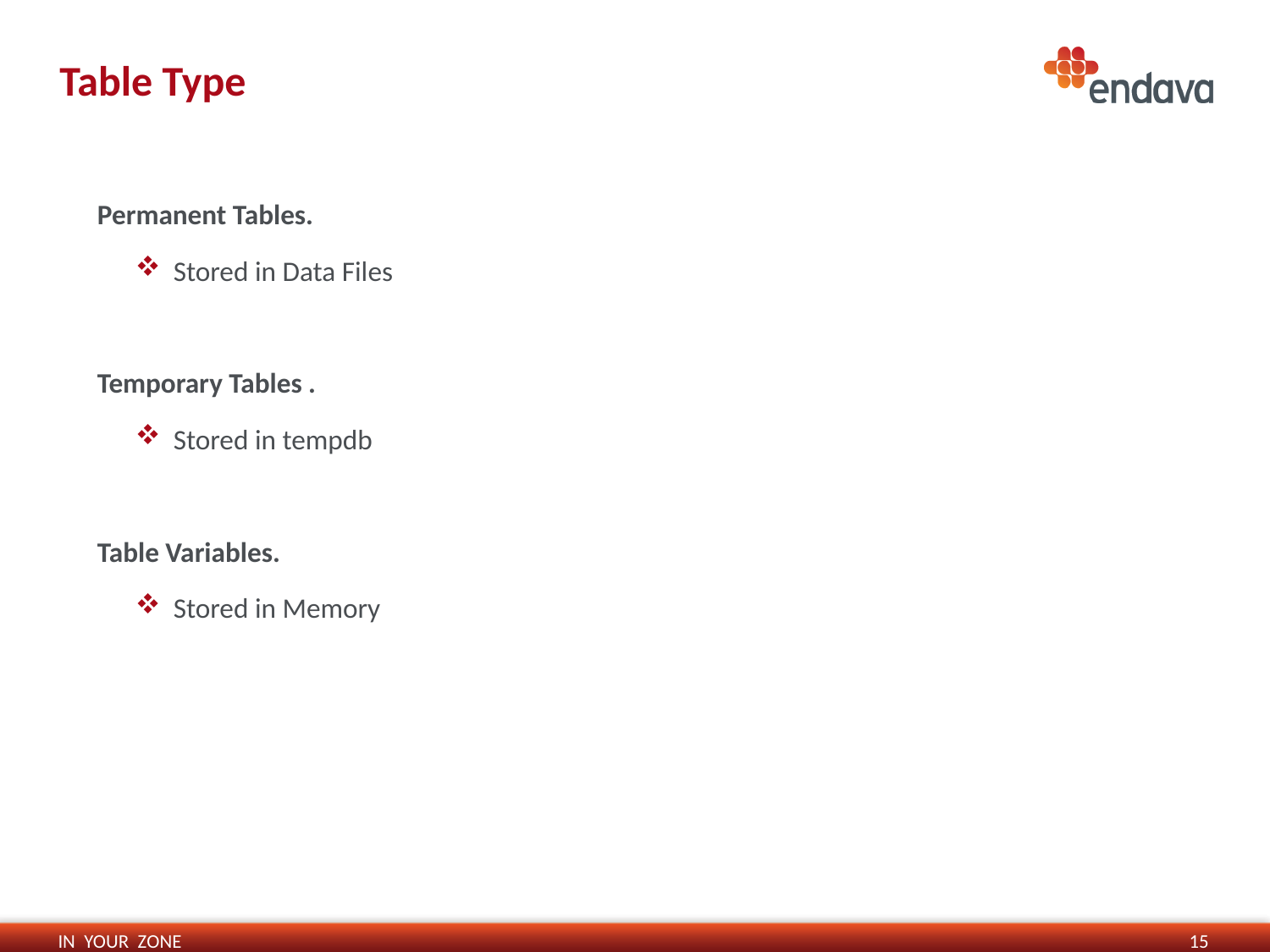

# Table Type
Permanent Tables.
Stored in Data Files

Temporary Tables .
Stored in tempdb

Table Variables.
Stored in Memory

15